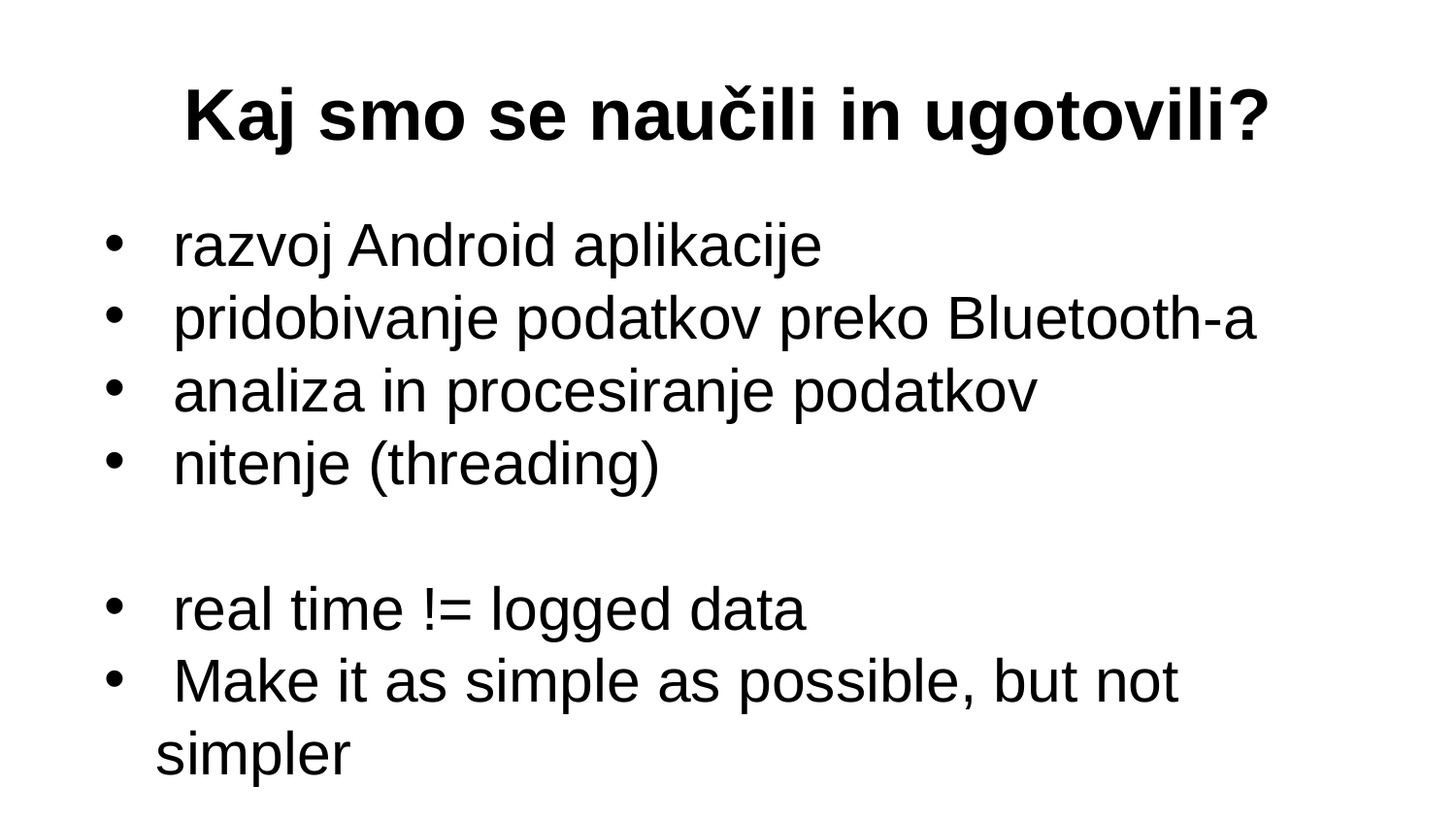

# Kaj smo se naučili in ugotovili?
 razvoj Android aplikacije
 pridobivanje podatkov preko Bluetooth-a
 analiza in procesiranje podatkov
 nitenje (threading)
 real time != logged data
 Make it as simple as possible, but not simpler